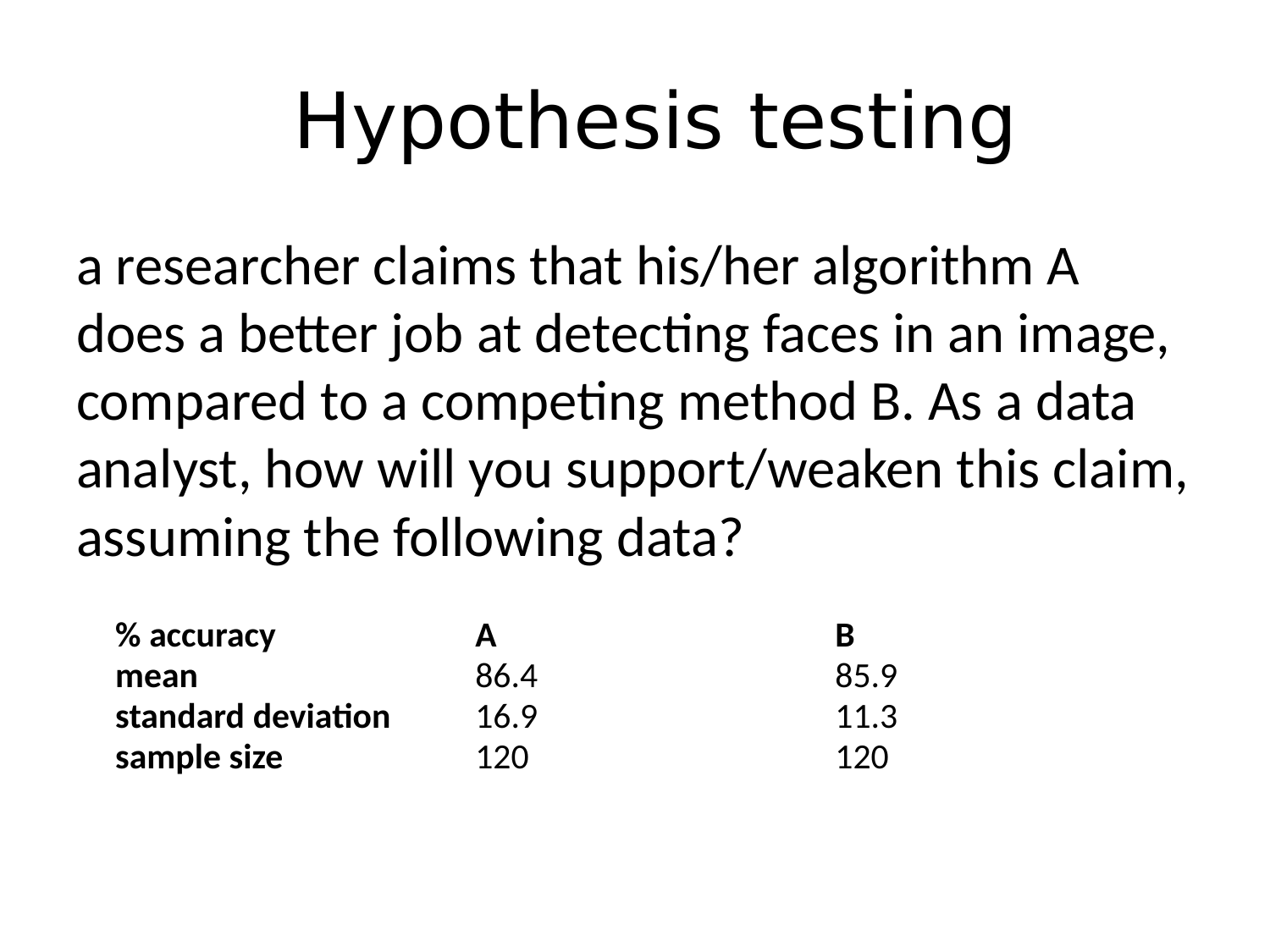

# Hypothesis testing
a researcher claims that his/her algorithm A does a better job at detecting faces in an image, compared to a competing method B. As a data analyst, how will you support/weaken this claim, assuming the following data?

| % accuracy | A | B |
| --- | --- | --- |
| mean | 86.4 | 85.9 |
| standard deviation | 16.9 | 11.3 |
| sample size | 120 | 120 |